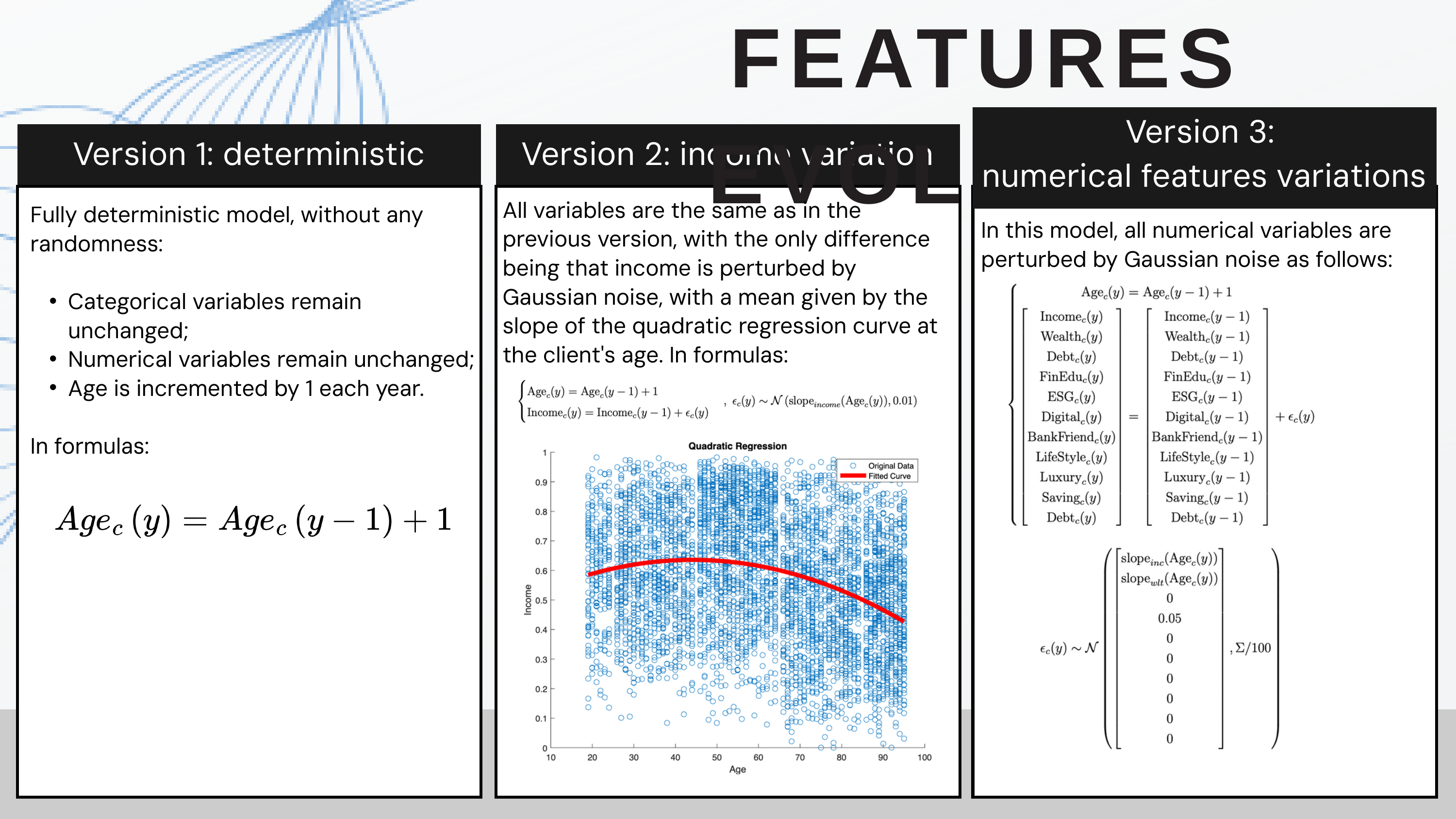

FEATURES EVOLUTION

Version 3:
numerical features variations

Version 1: deterministic

Version 2: income variation

All variables are the same as in the previous version, with the only difference being that income is perturbed by Gaussian noise, with a mean given by the slope of the quadratic regression curve at the client's age. In formulas:
Fully deterministic model, without any randomness:

Categorical variables remain unchanged;
Numerical variables remain unchanged;
Age is incremented by 1 each year.

In formulas:
In this model, all numerical variables are perturbed by Gaussian noise as follows:

Remy Marsh
Ceo Of Ingoude Company